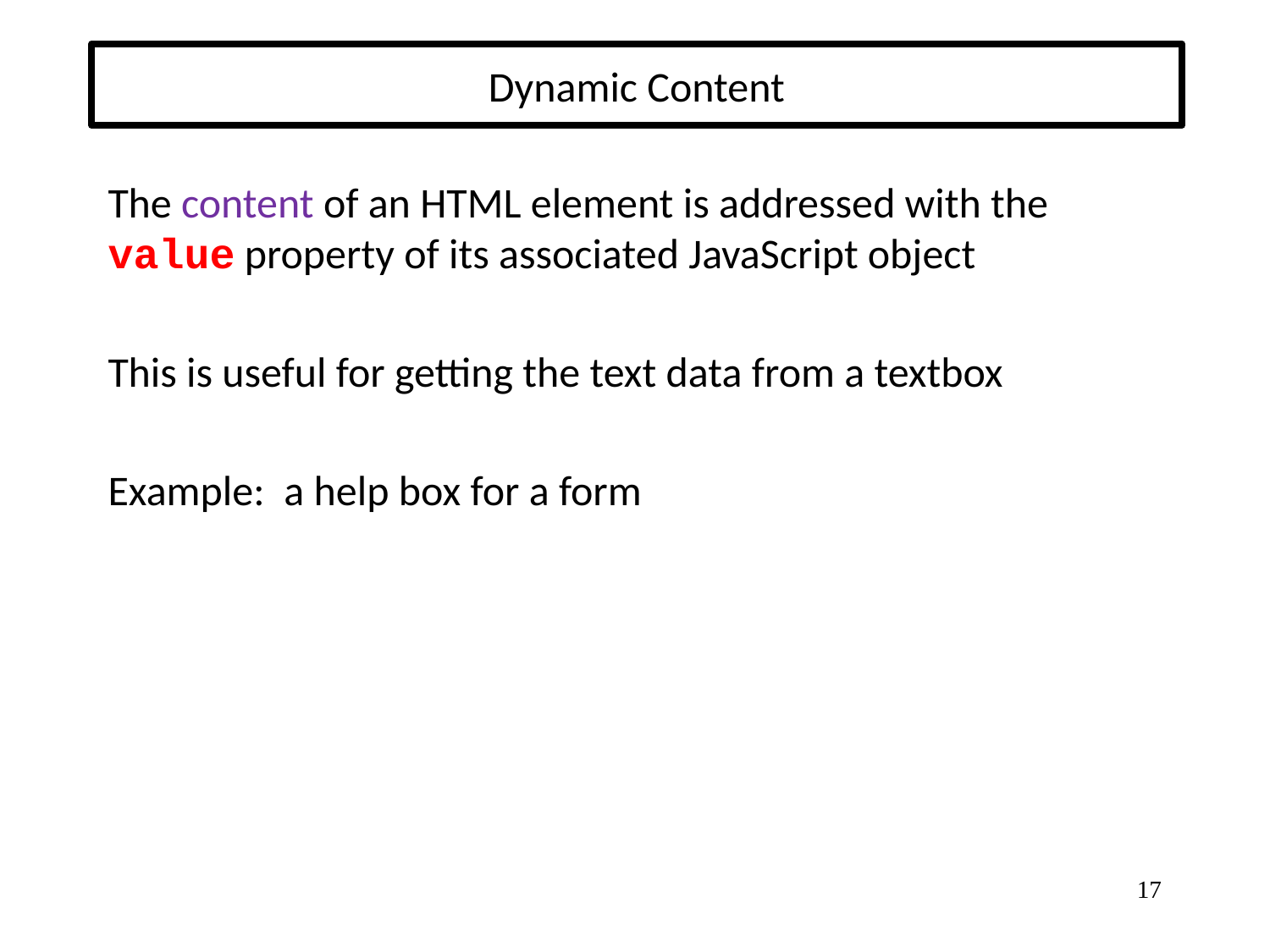

# Dynamic Content
The content of an HTML element is addressed with the value property of its associated JavaScript object

This is useful for getting the text data from a textbox

Example:  a help box for a form

17